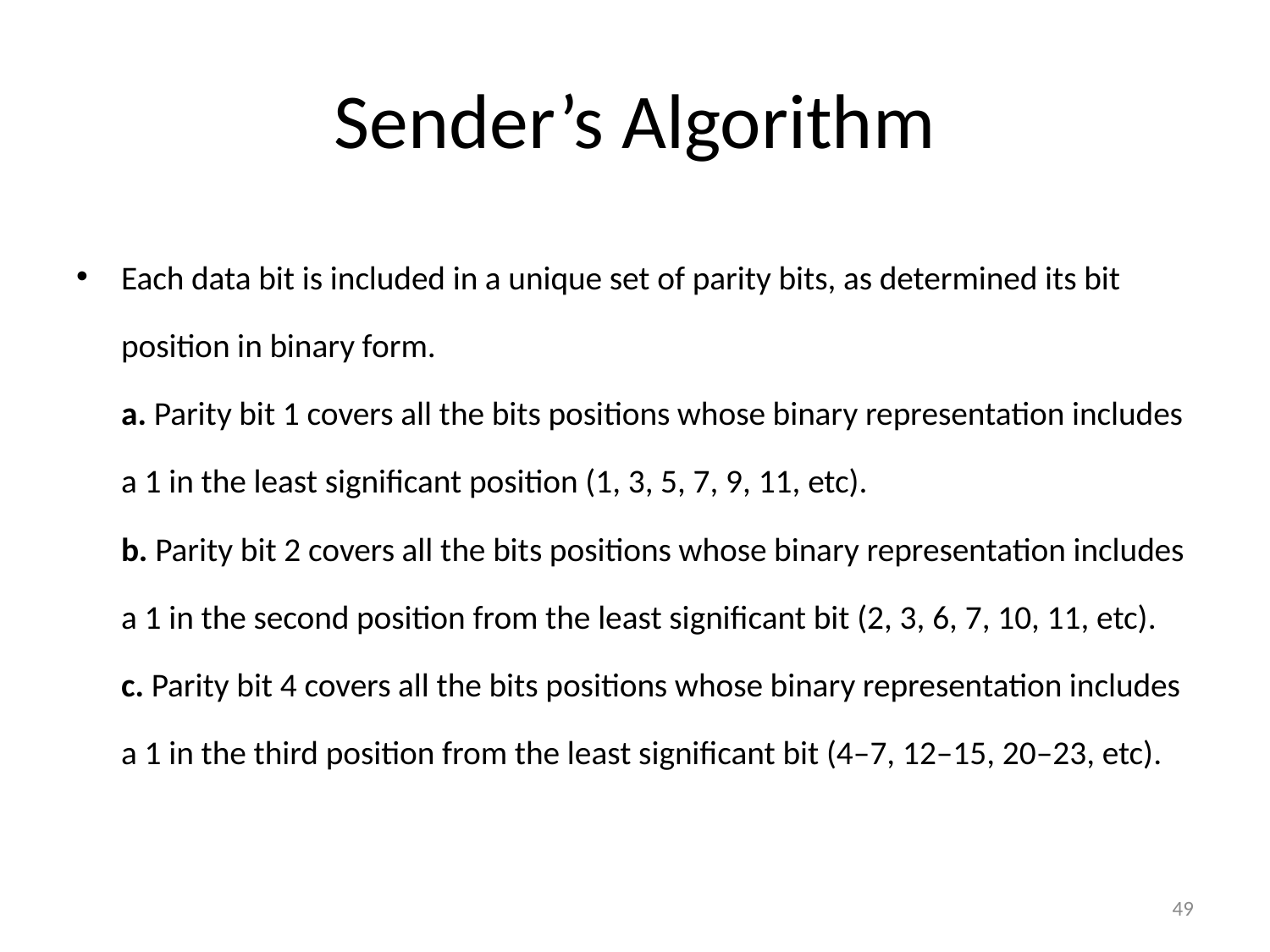

# Sender’s Algorithm
Each data bit is included in a unique set of parity bits, as determined its bit position in binary form.
a. Parity bit 1 covers all the bits positions whose binary representation includes a 1 in the least significant position (1, 3, 5, 7, 9, 11, etc).
b. Parity bit 2 covers all the bits positions whose binary representation includes a 1 in the second position from the least significant bit (2, 3, 6, 7, 10, 11, etc).
c. Parity bit 4 covers all the bits positions whose binary representation includes a 1 in the third position from the least significant bit (4–7, 12–15, 20–23, etc).
49